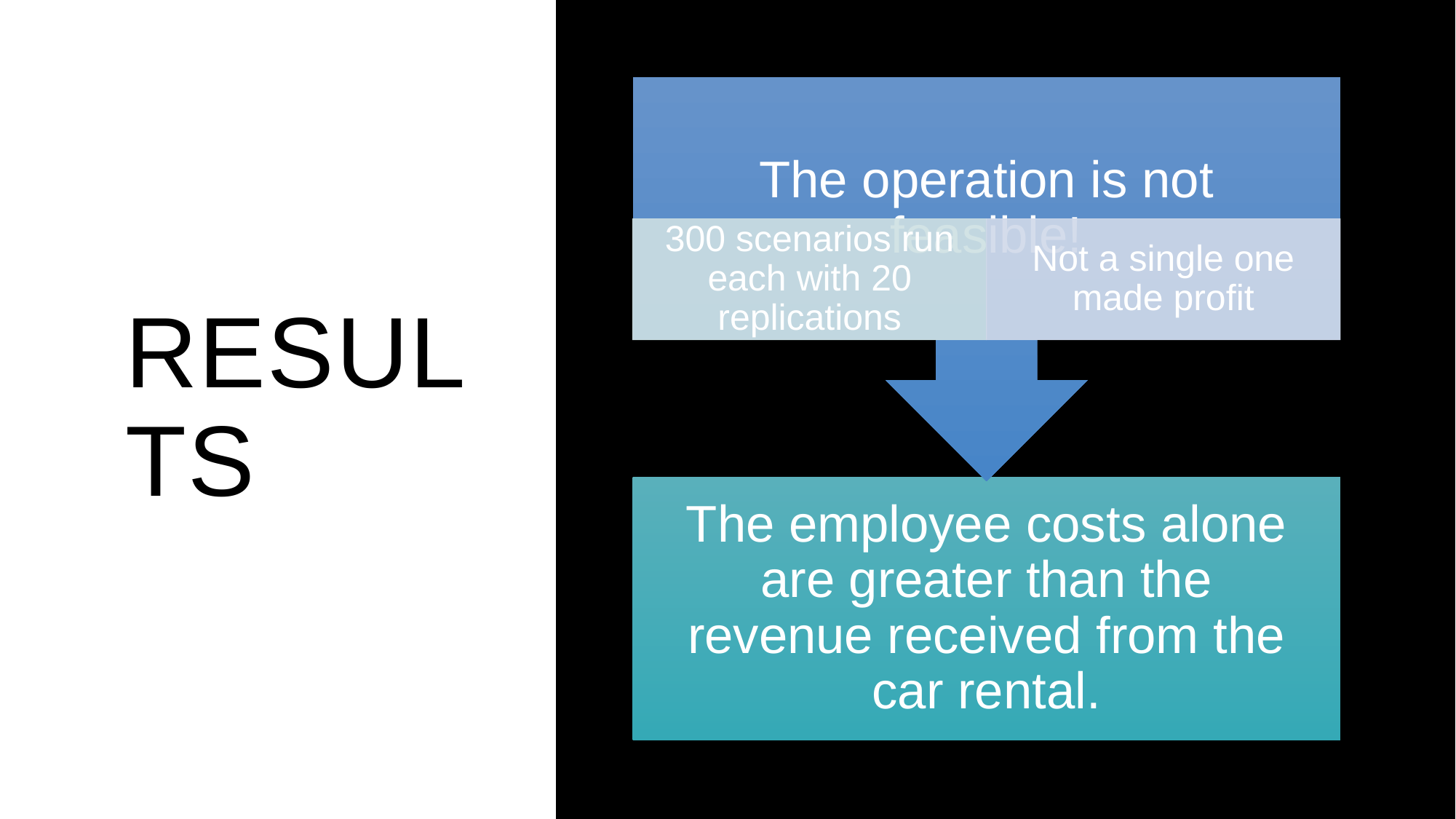

The employee costs alone are greater than the revenue received from the car rental.
The operation is not feasible!
300 scenarios run each with 20 replications
Not a single one made profit
# Results